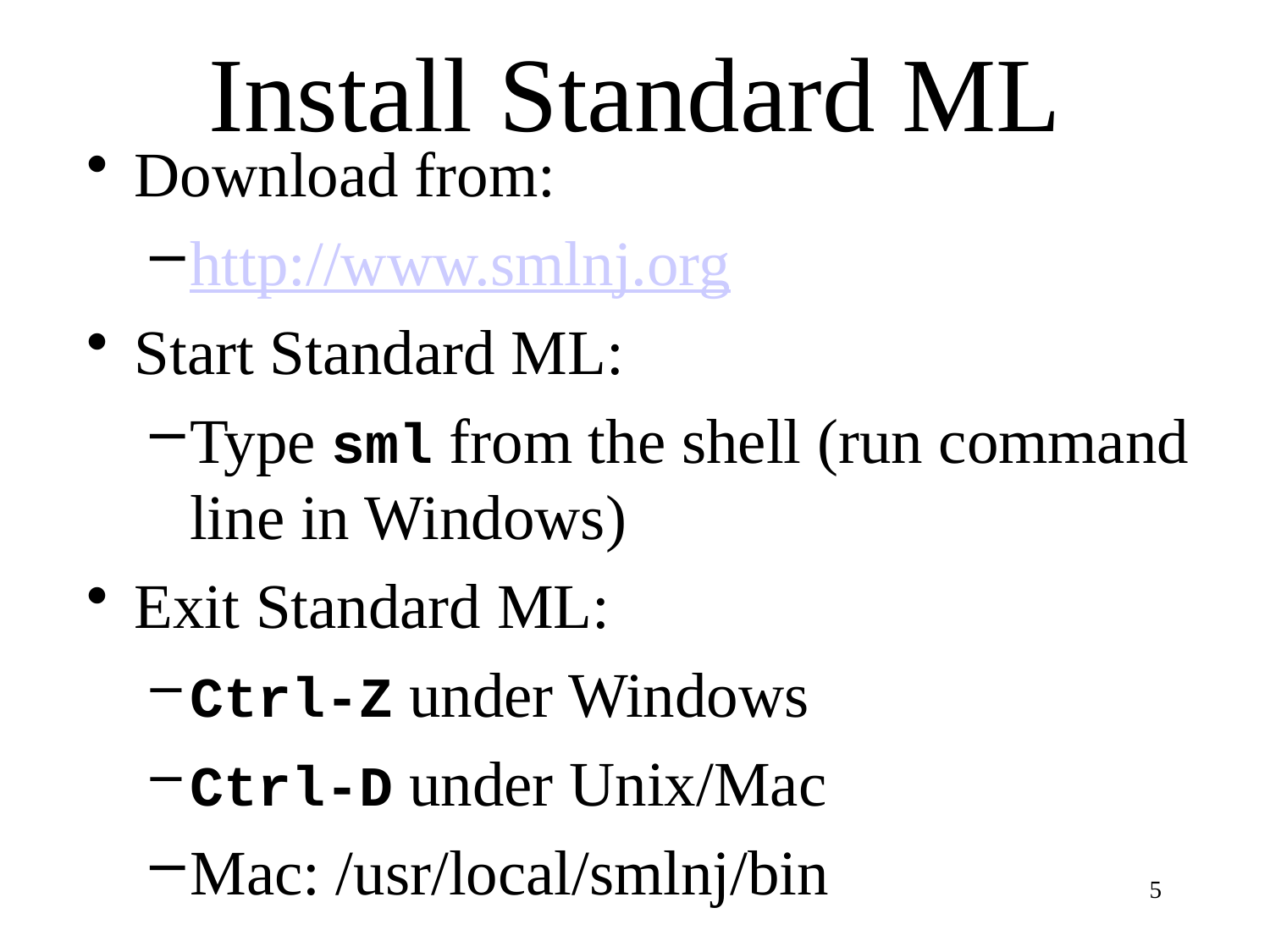

# Install Standard ML
Download from:
http://www.smlnj.org
Start Standard ML:
Type sml from the shell (run command line in Windows)
Exit Standard ML:
Ctrl-Z under Windows
Ctrl-D under Unix/Mac
Mac: /usr/local/smlnj/bin
5